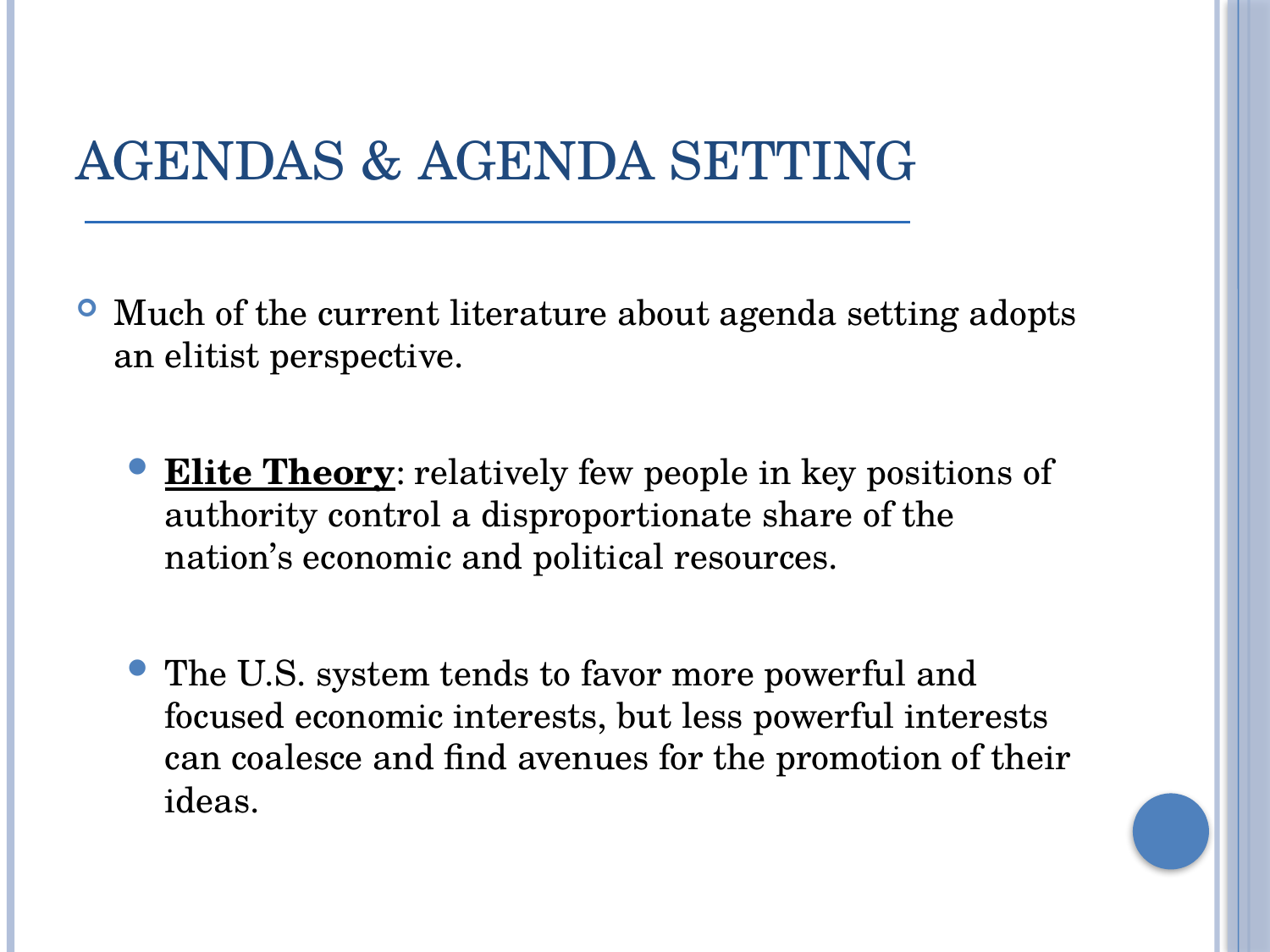

# Agendas & Agenda Setting

Much of the current literature about agenda setting adopts an elitist perspective.

Elite Theory: relatively few people in key positions of authority control a disproportionate share of the nation’s economic and political resources.

The U.S. system tends to favor more powerful and focused economic interests, but less powerful interests can coalesce and find avenues for the promotion of their ideas.